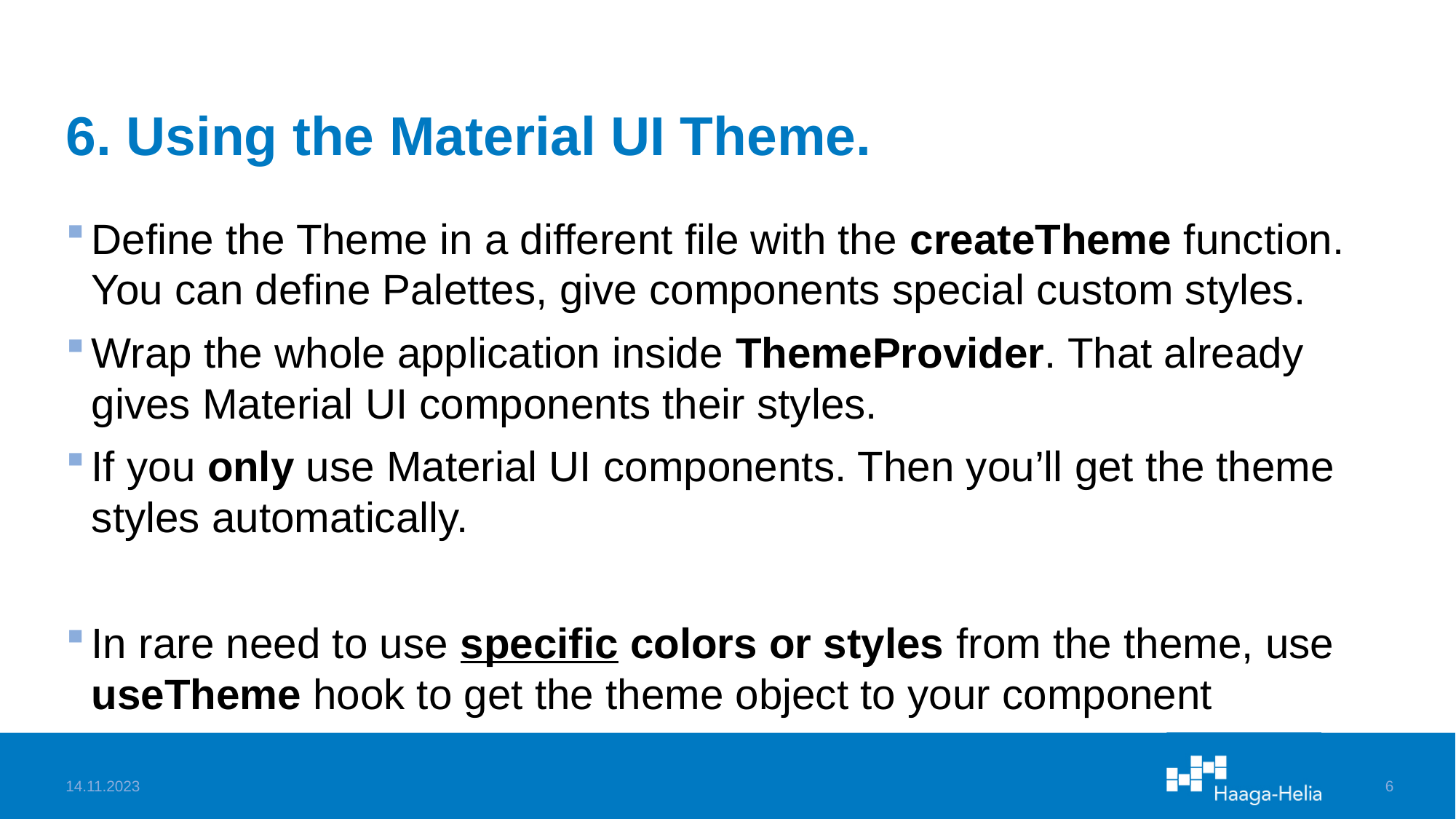

# 6. Using the Material UI Theme.
Define the Theme in a different file with the createTheme function. You can define Palettes, give components special custom styles.
Wrap the whole application inside ThemeProvider. That already gives Material UI components their styles.
If you only use Material UI components. Then you’ll get the theme styles automatically.

In rare need to use specific colors or styles from the theme, use useTheme hook to get the theme object to your component
14.11.2023

6